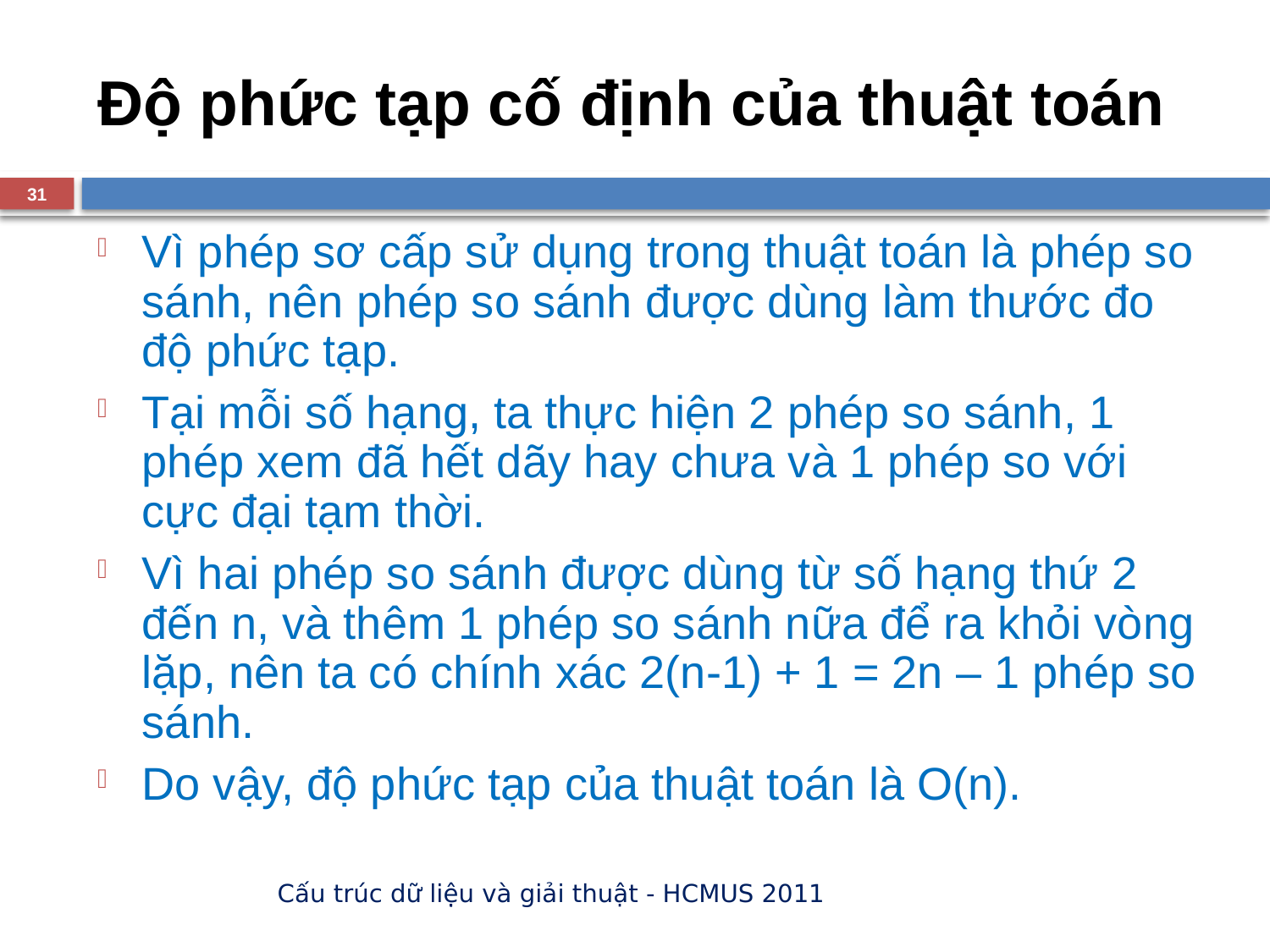

# Độ phức tạp cố định của thuật toán
31
Vì phép sơ cấp sử dụng trong thuật toán là phép so sánh, nên phép so sánh được dùng làm thước đo độ phức tạp.
Tại mỗi số hạng, ta thực hiện 2 phép so sánh, 1 phép xem đã hết dãy hay chưa và 1 phép so với cực đại tạm thời.
Vì hai phép so sánh được dùng từ số hạng thứ 2 đến n, và thêm 1 phép so sánh nữa để ra khỏi vòng lặp, nên ta có chính xác 2(n-1) + 1 = 2n – 1 phép so sánh.
Do vậy, độ phức tạp của thuật toán là O(n).
Cấu trúc dữ liệu và giải thuật - HCMUS 2011